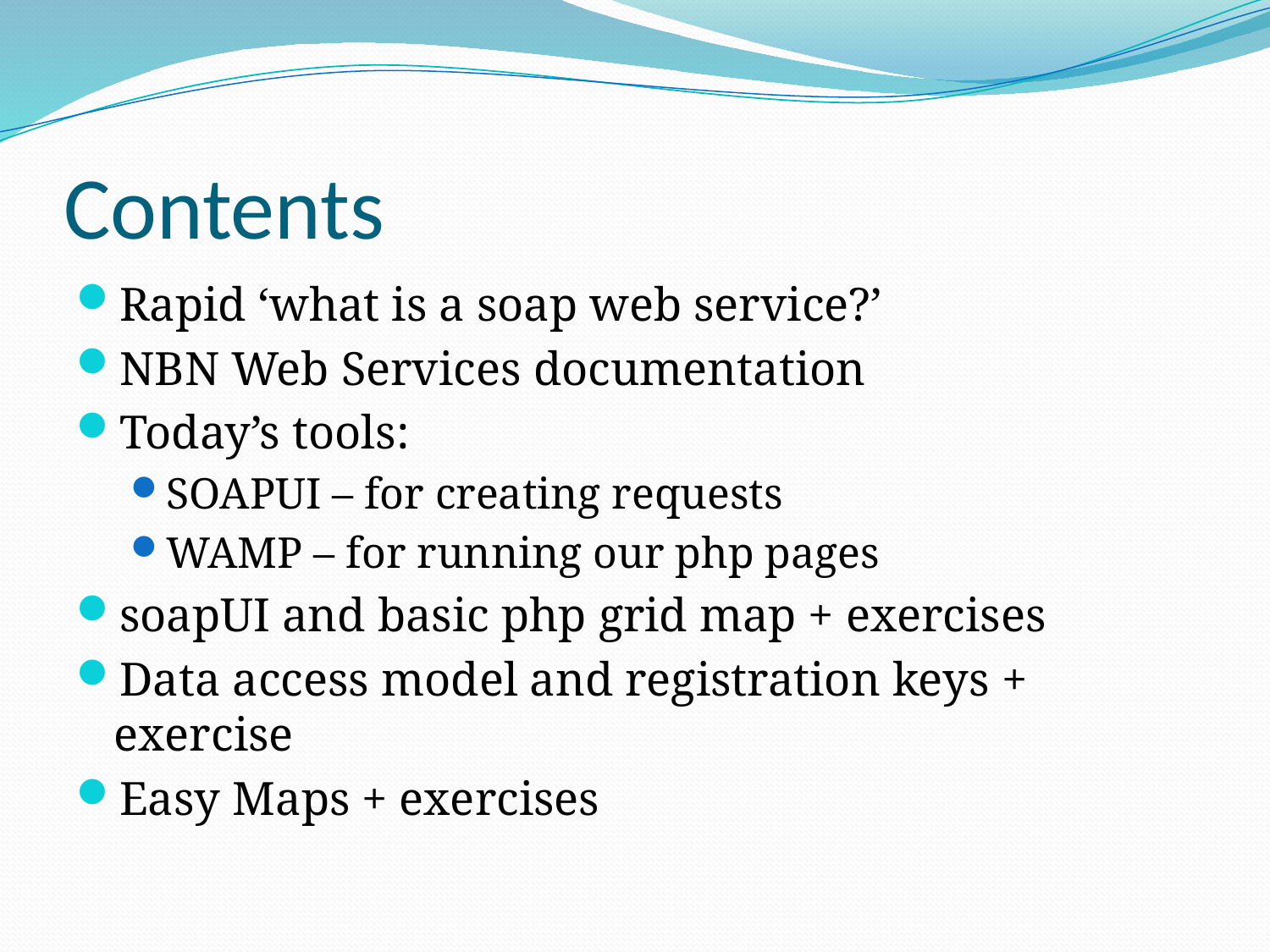

# Contents
Rapid ‘what is a soap web service?’
NBN Web Services documentation
Today’s tools:
SOAPUI – for creating requests
WAMP – for running our php pages
soapUI and basic php grid map + exercises
Data access model and registration keys + exercise
Easy Maps + exercises